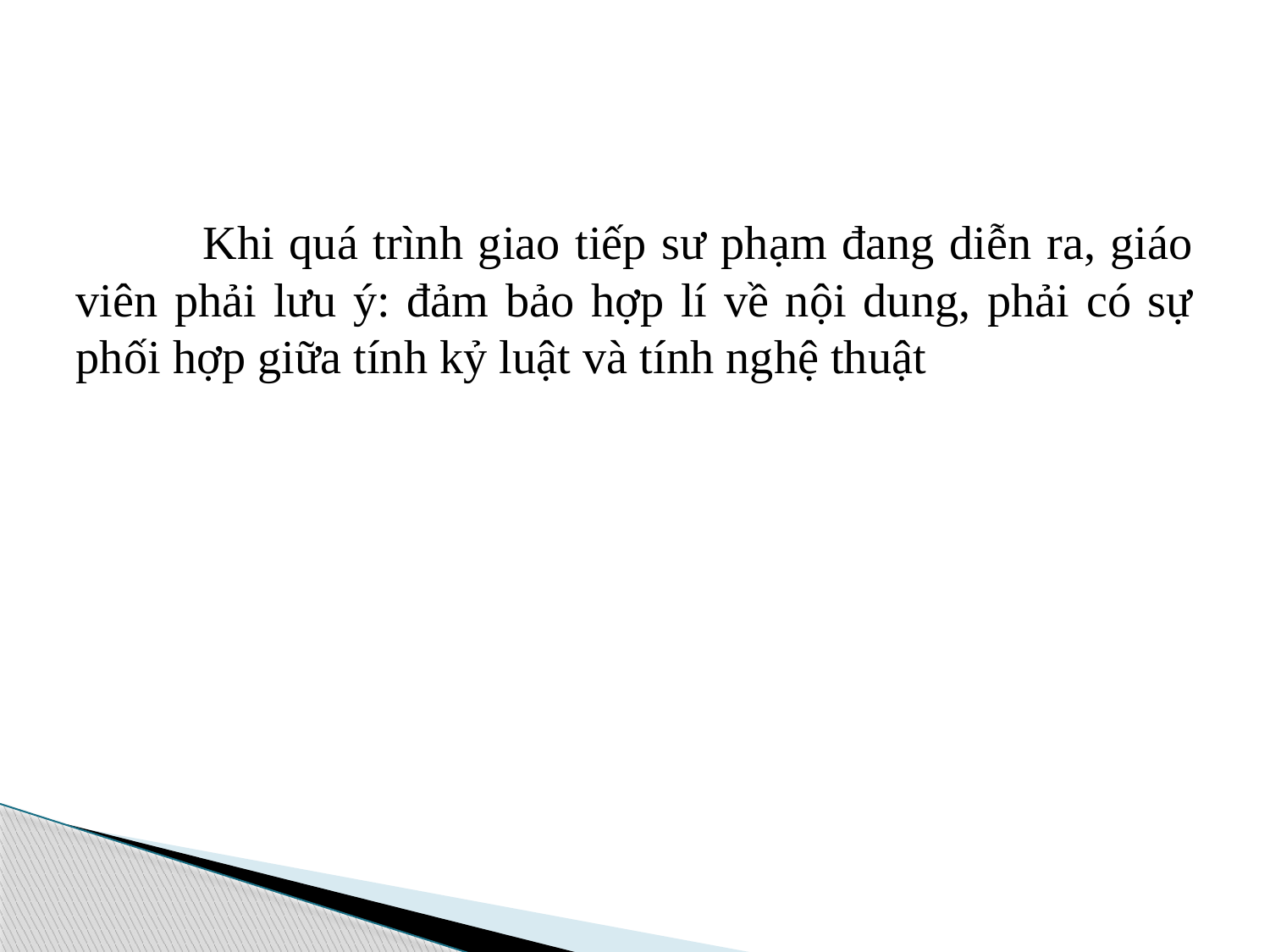

#
	Khi quá trình giao tiếp sư phạm đang diễn ra, giáo viên phải lưu ý: đảm bảo hợp lí về nội dung, phải có sự phối hợp giữa tính kỷ luật và tính nghệ thuật